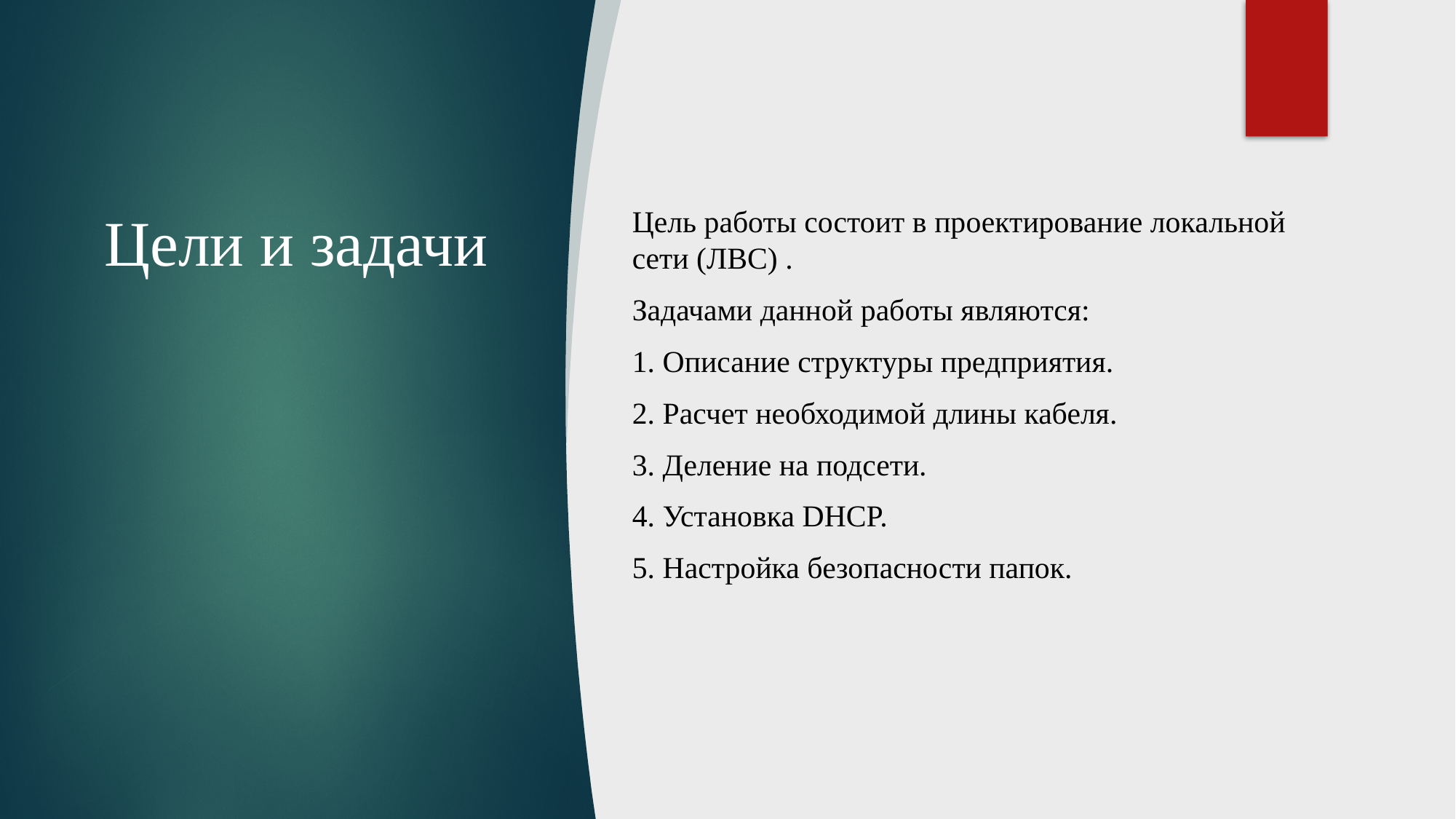

# Цели и задачи
Цель работы состоит в проектирование локальной сети (ЛВС) .
Задачами данной работы являются:
1. Описание структуры предприятия.
2. Расчет необходимой длины кабеля.
3. Деление на подсети.
4. Установка DHCP.
5. Настройка безопасности папок.